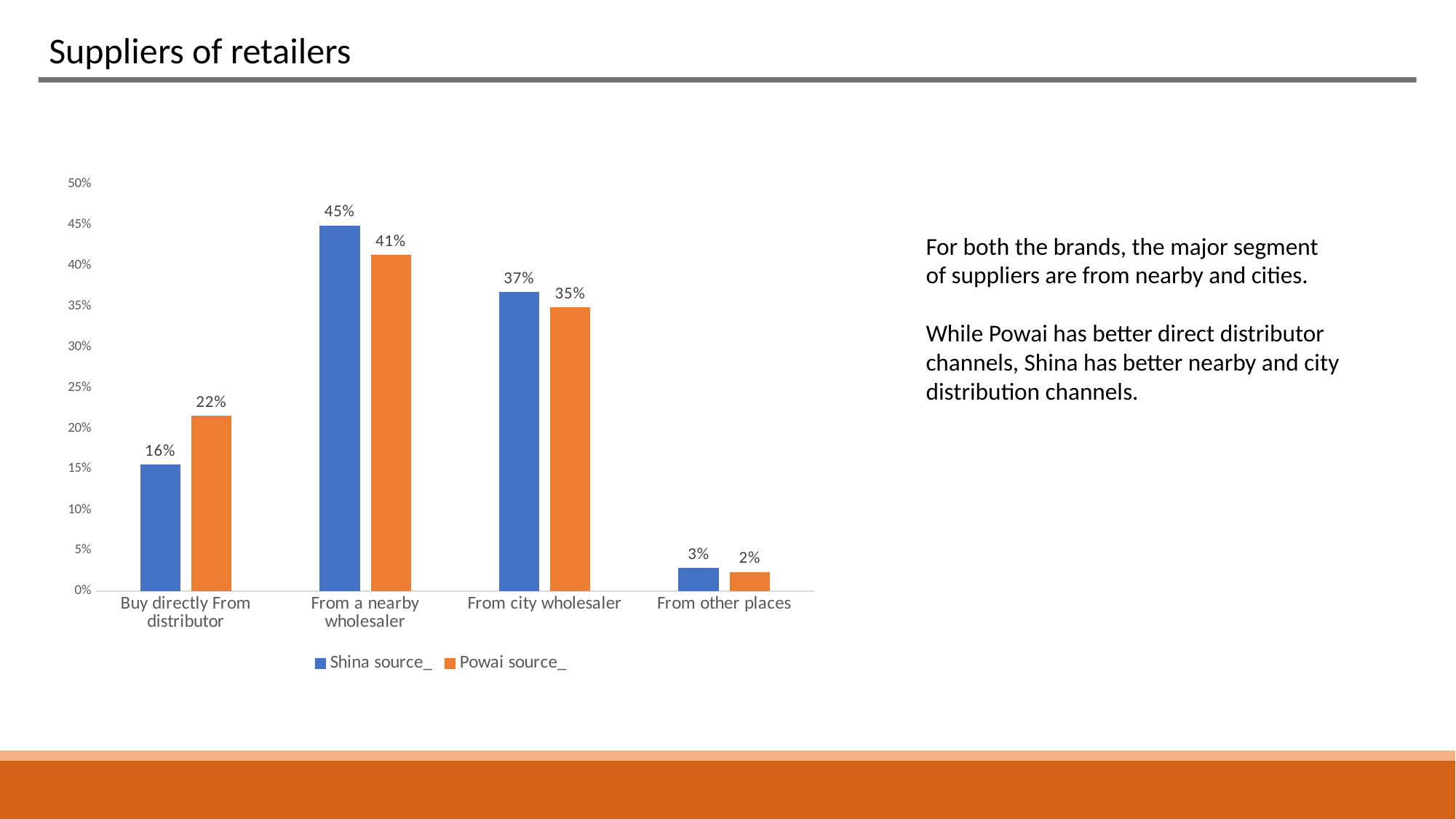

Suppliers of retailers

### Chart

| Category | Shina source_ | Powai source_ |
|---|---|---|
| Buy directly From distributor | 0.15525876460767946 | 0.21530249110320285 |
| From a nearby wholesaler | 0.44908180300500833 | 0.4128113879003559 |
| From city wholesaler | 0.3672787979966611 | 0.3487544483985765 |
| From other places | 0.028380634390651086 | 0.023131672597864767 |
For both the brands, the major segment of suppliers are from nearby and cities.

While Powai has better direct distributor channels, Shina has better nearby and city distribution channels.